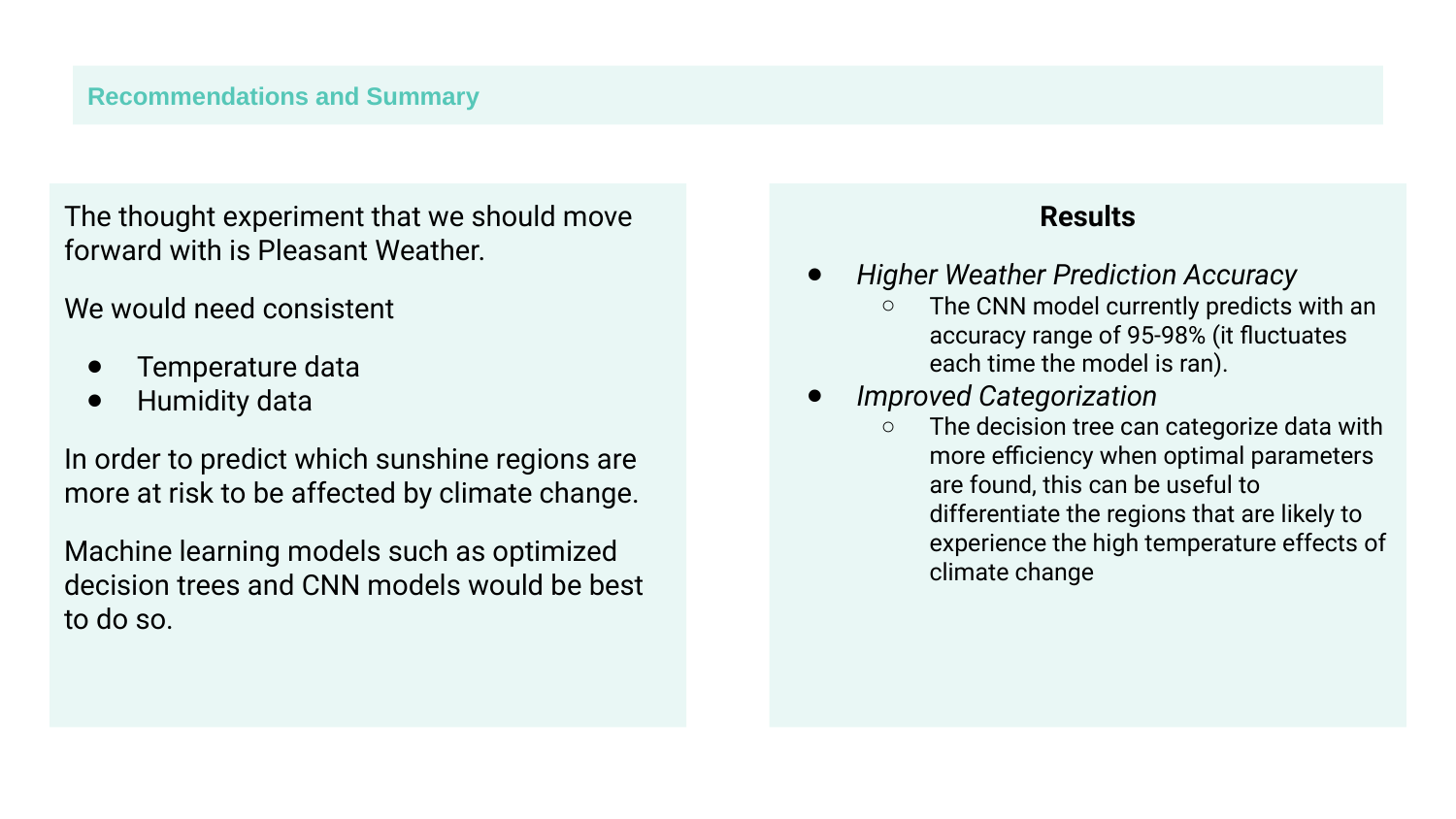

# Recommendations and Summary
The thought experiment that we should move forward with is Pleasant Weather.
We would need consistent
Temperature data
Humidity data
In order to predict which sunshine regions are more at risk to be affected by climate change.
Machine learning models such as optimized decision trees and CNN models would be best to do so.
Results
Higher Weather Prediction Accuracy
The CNN model currently predicts with an accuracy range of 95-98% (it fluctuates each time the model is ran).
Improved Categorization
The decision tree can categorize data with more efficiency when optimal parameters are found, this can be useful to differentiate the regions that are likely to experience the high temperature effects of climate change